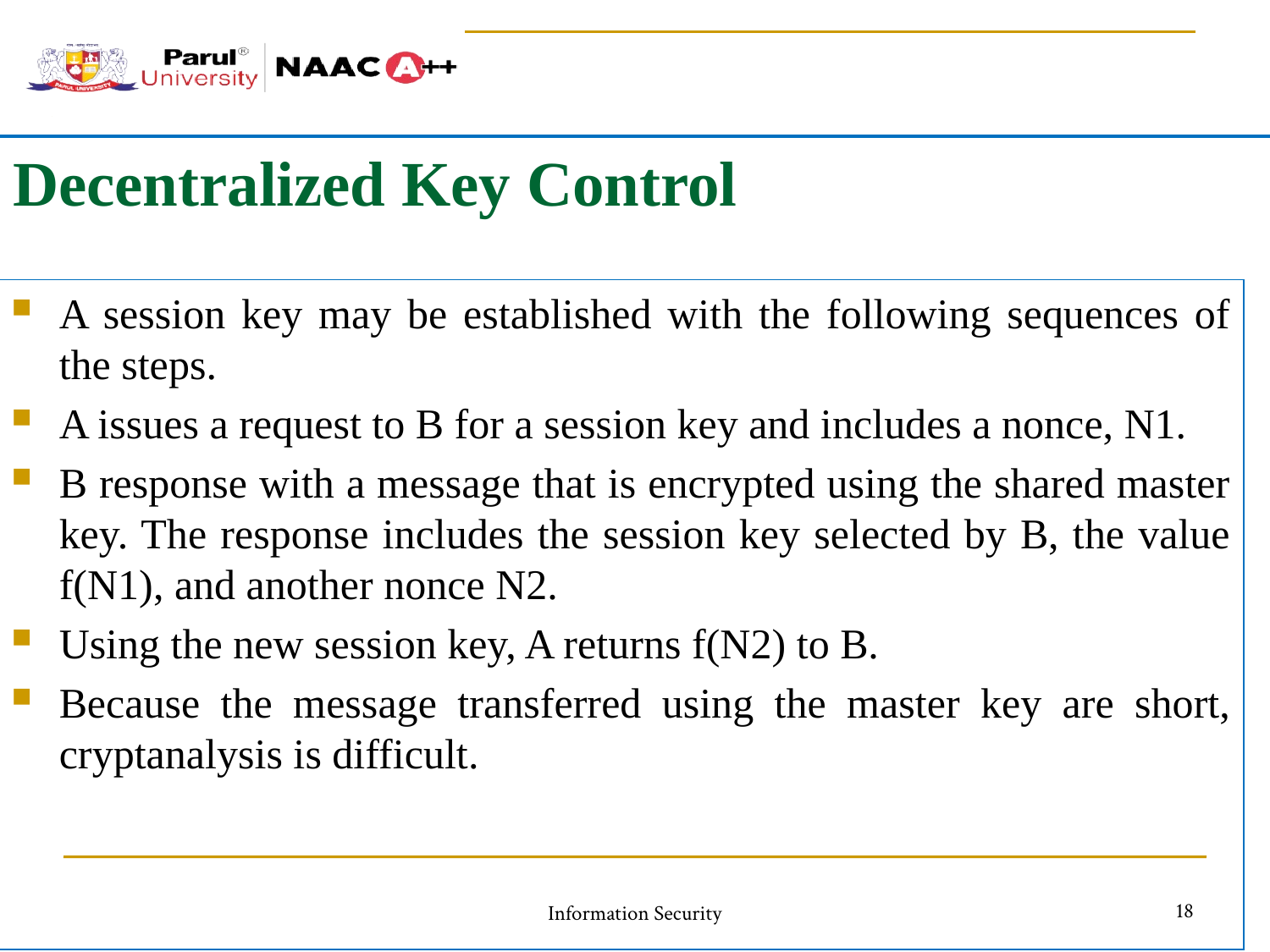

# Decentralized Key Control
A session key may be established with the following sequences of the steps.
A issues a request to B for a session key and includes a nonce, N1.
B response with a message that is encrypted using the shared master key. The response includes the session key selected by B, the value f(N1), and another nonce N2.
Using the new session key, A returns f(N2) to B.
Because the message transferred using the master key are short, cryptanalysis is difficult.
18
Information Security